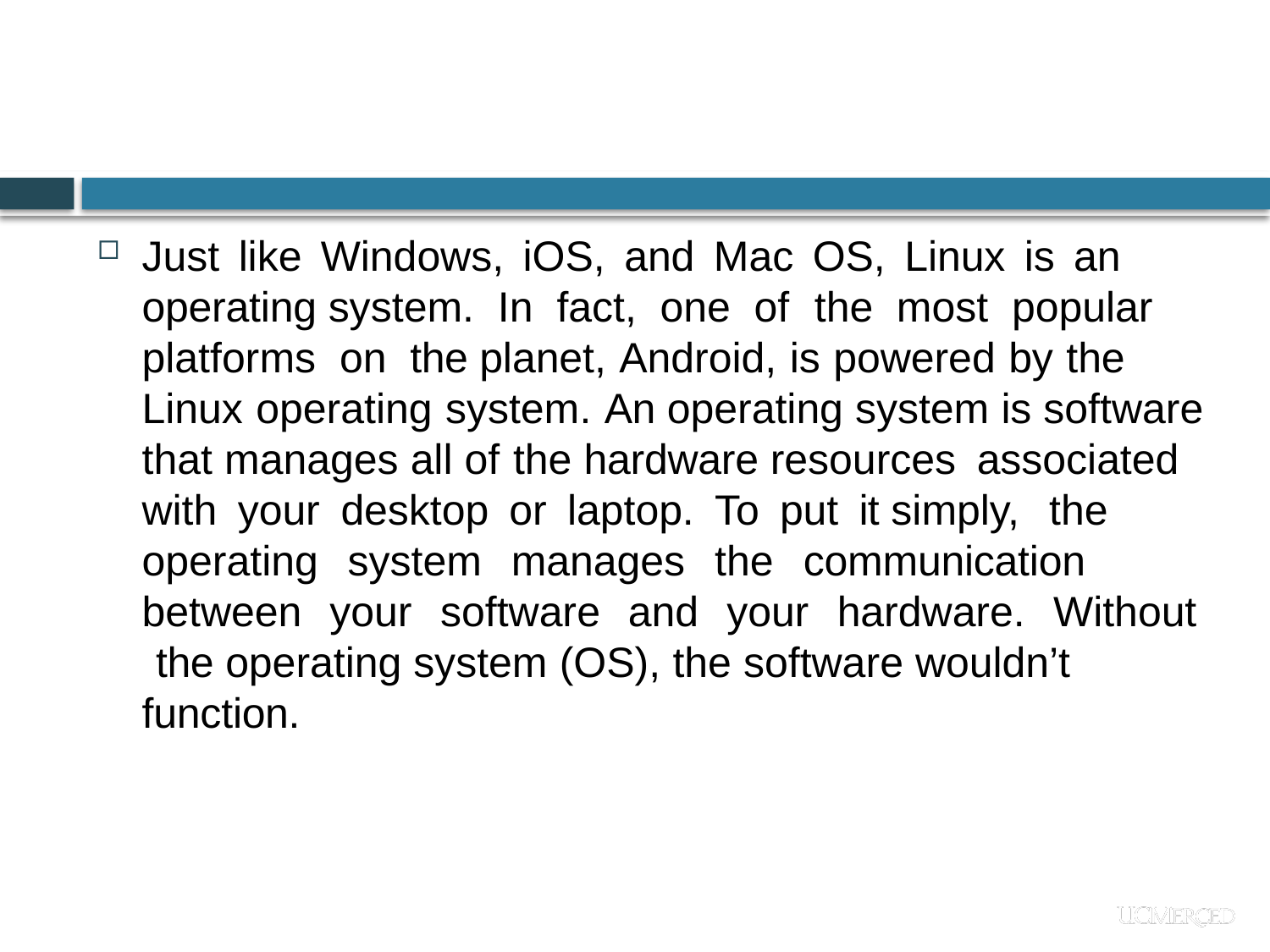

#
Just like Windows, iOS, and Mac OS, Linux is an operating system. In fact, one of  the most popular platforms on the planet, Android, is powered by the Linux operating system. An operating system is software that manages all of the hardware resources associated with your desktop or laptop. To put it simply,  the  operating  system  manages  the  communication between  your  software  and  your  hardware.  Without  the operating system (OS), the software wouldn’t function.